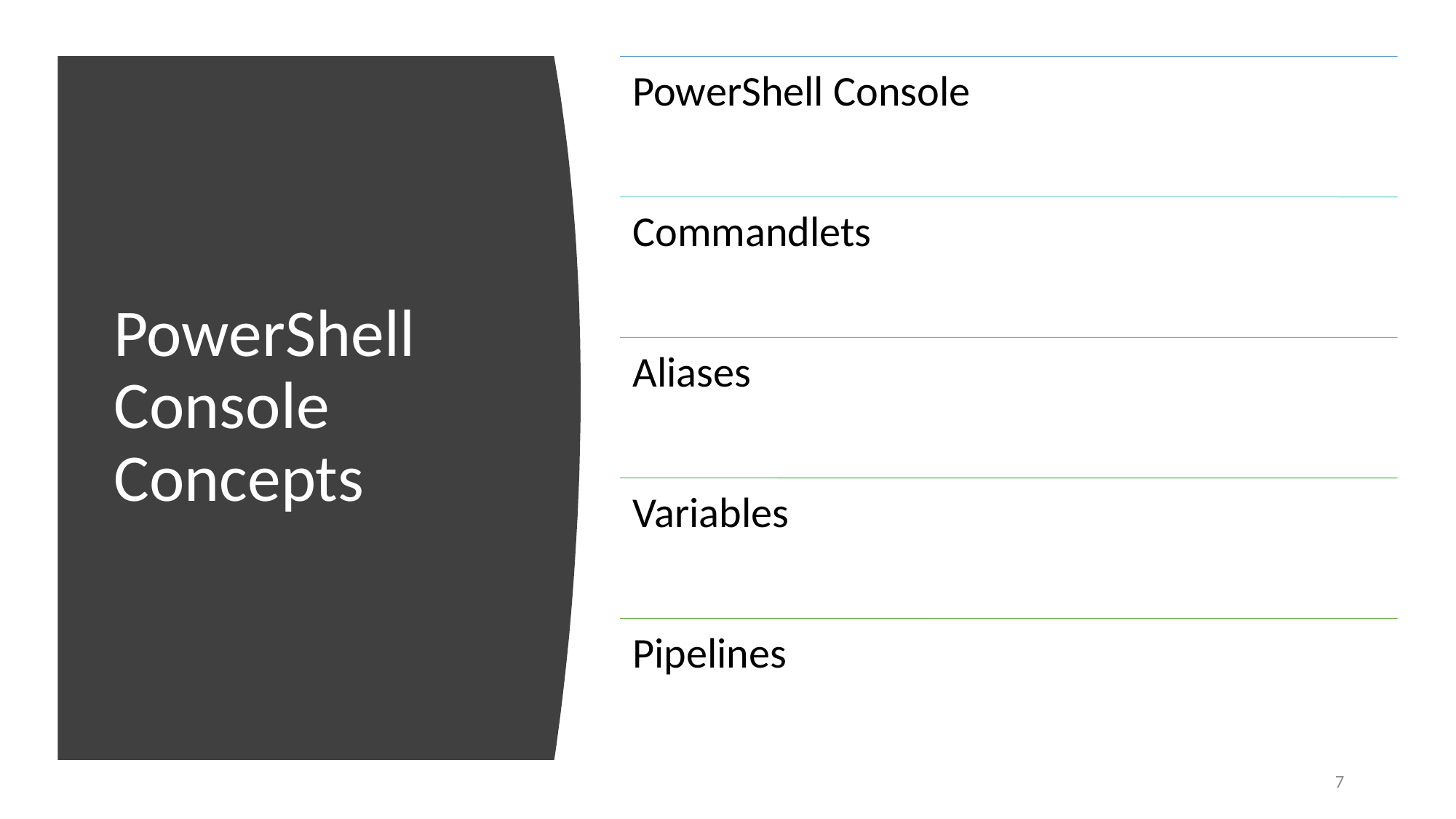

PowerShell Console
Commandlets
Aliases
Variables
Pipelines

# PowerShell Console Concepts
7